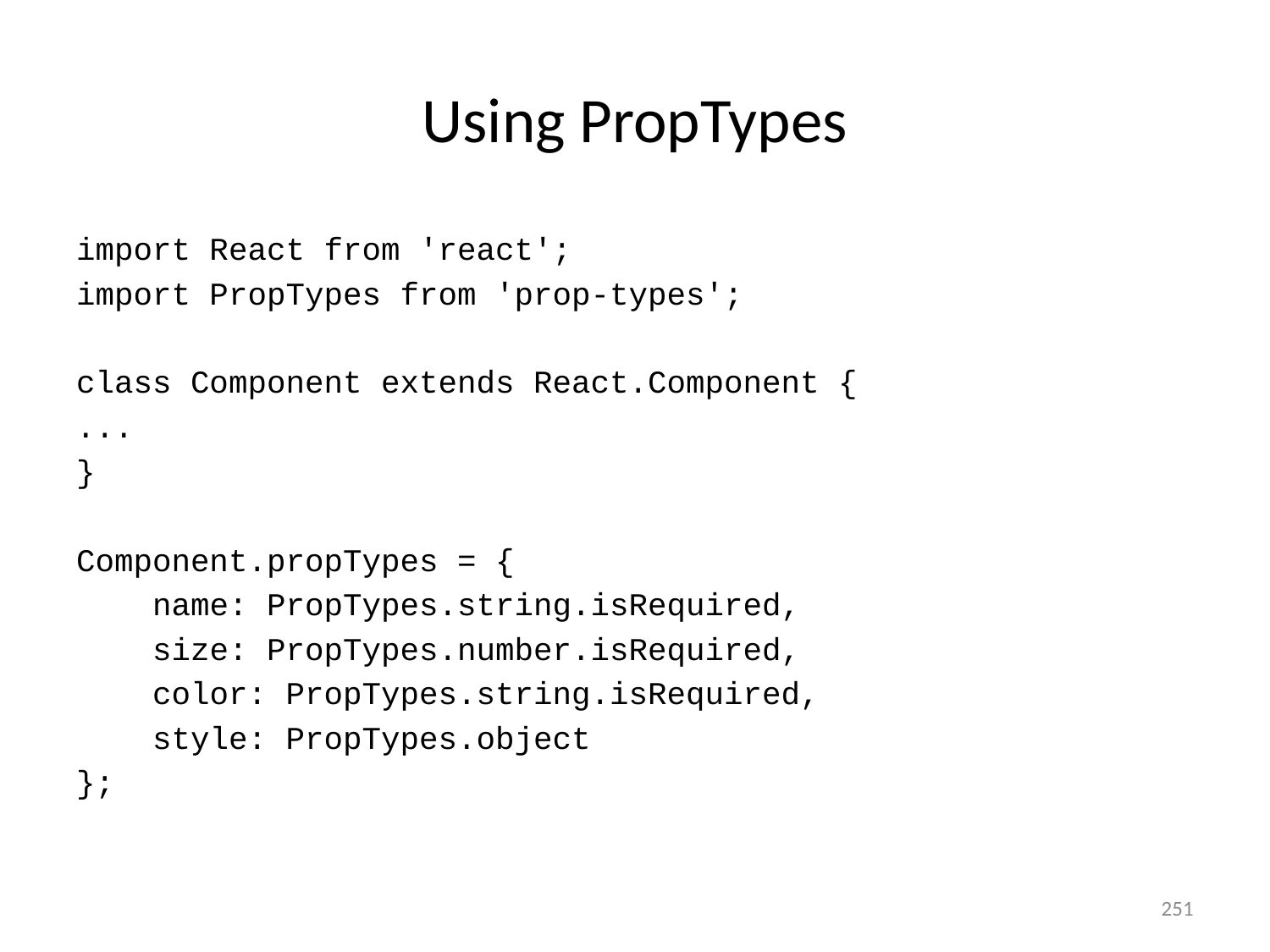

# Using PropTypes
import React from 'react';
import PropTypes from 'prop-types';

class Component extends React.Component {
...
}

Component.propTypes = {
    name: PropTypes.string.isRequired,
    size: PropTypes.number.isRequired,
    color: PropTypes.string.isRequired,
    style: PropTypes.object
};

251